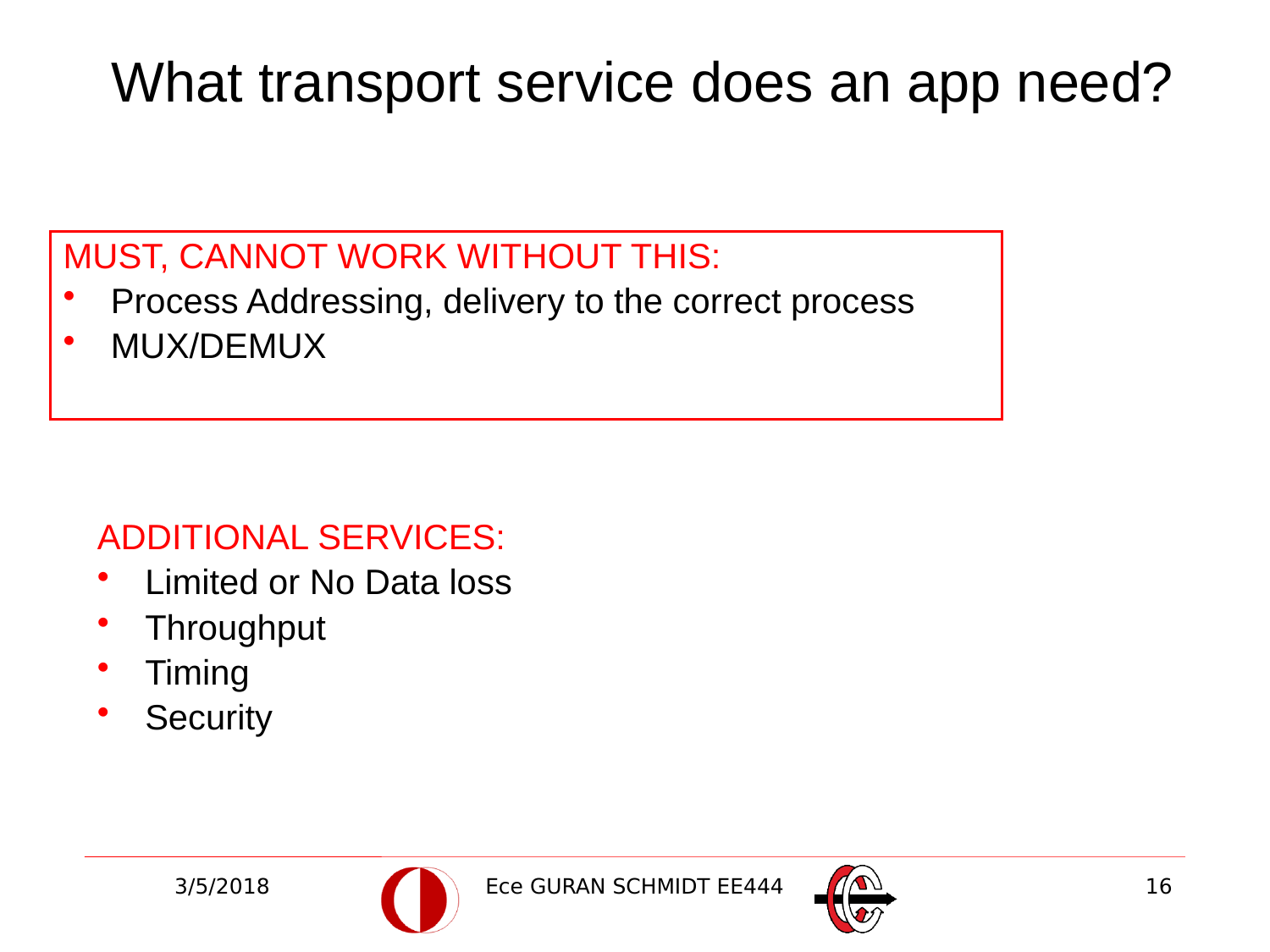

# What transport service does an app need?
MUST, CANNOT WORK WITHOUT THIS:
Process Addressing, delivery to the correct process
MUX/DEMUX
ADDITIONAL SERVICES:
Limited or No Data loss
Throughput
Timing
Security

3/5/2018
Ece GURAN SCHMIDT EE444
16